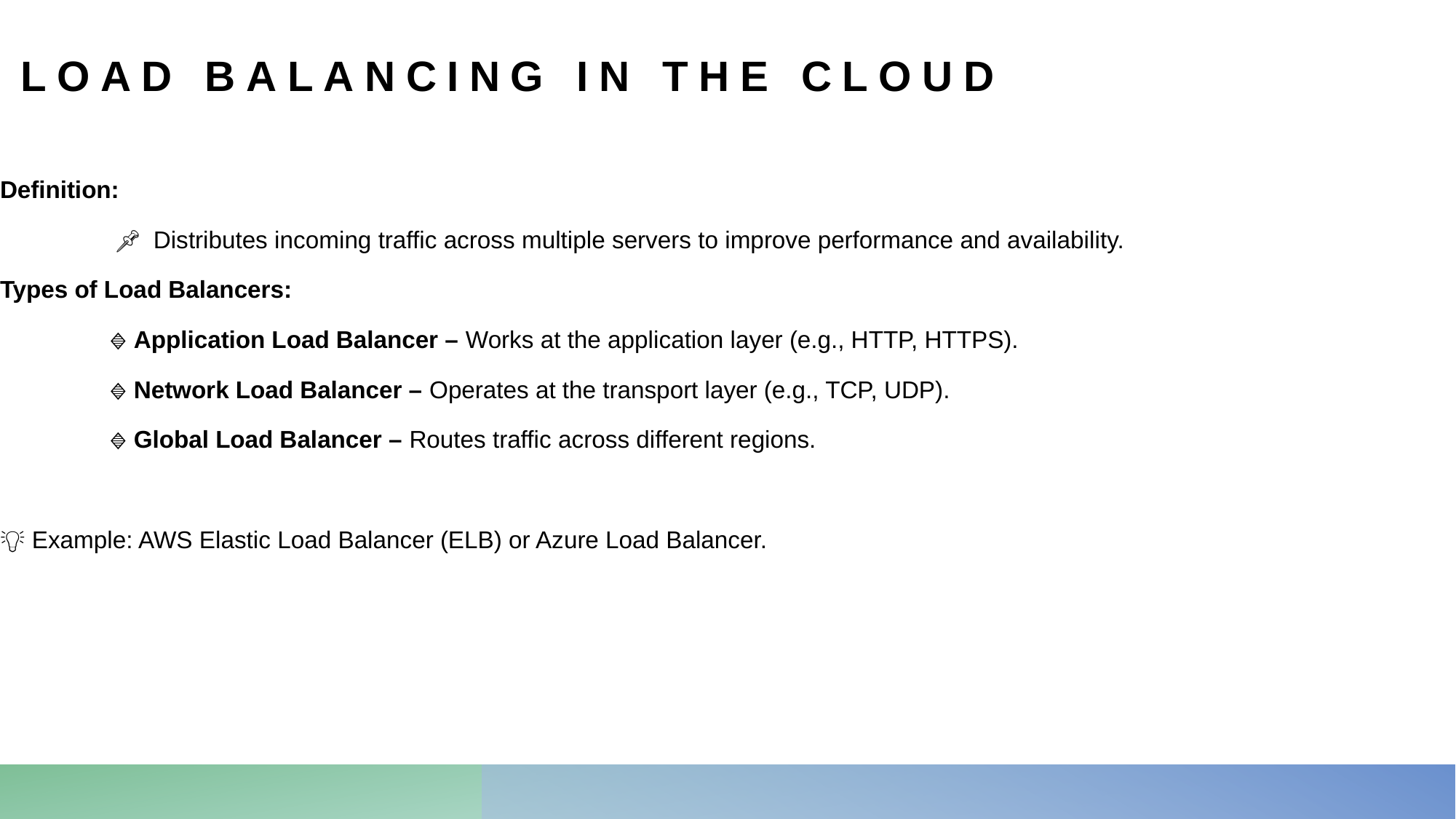

# Load Balancing in the Cloud
Definition:
	 📌  Distributes incoming traffic across multiple servers to improve performance and availability.
Types of Load Balancers:
	🔹 Application Load Balancer – Works at the application layer (e.g., HTTP, HTTPS).
	🔹 Network Load Balancer – Operates at the transport layer (e.g., TCP, UDP).
	🔹 Global Load Balancer – Routes traffic across different regions.

💡 Example: AWS Elastic Load Balancer (ELB) or Azure Load Balancer.